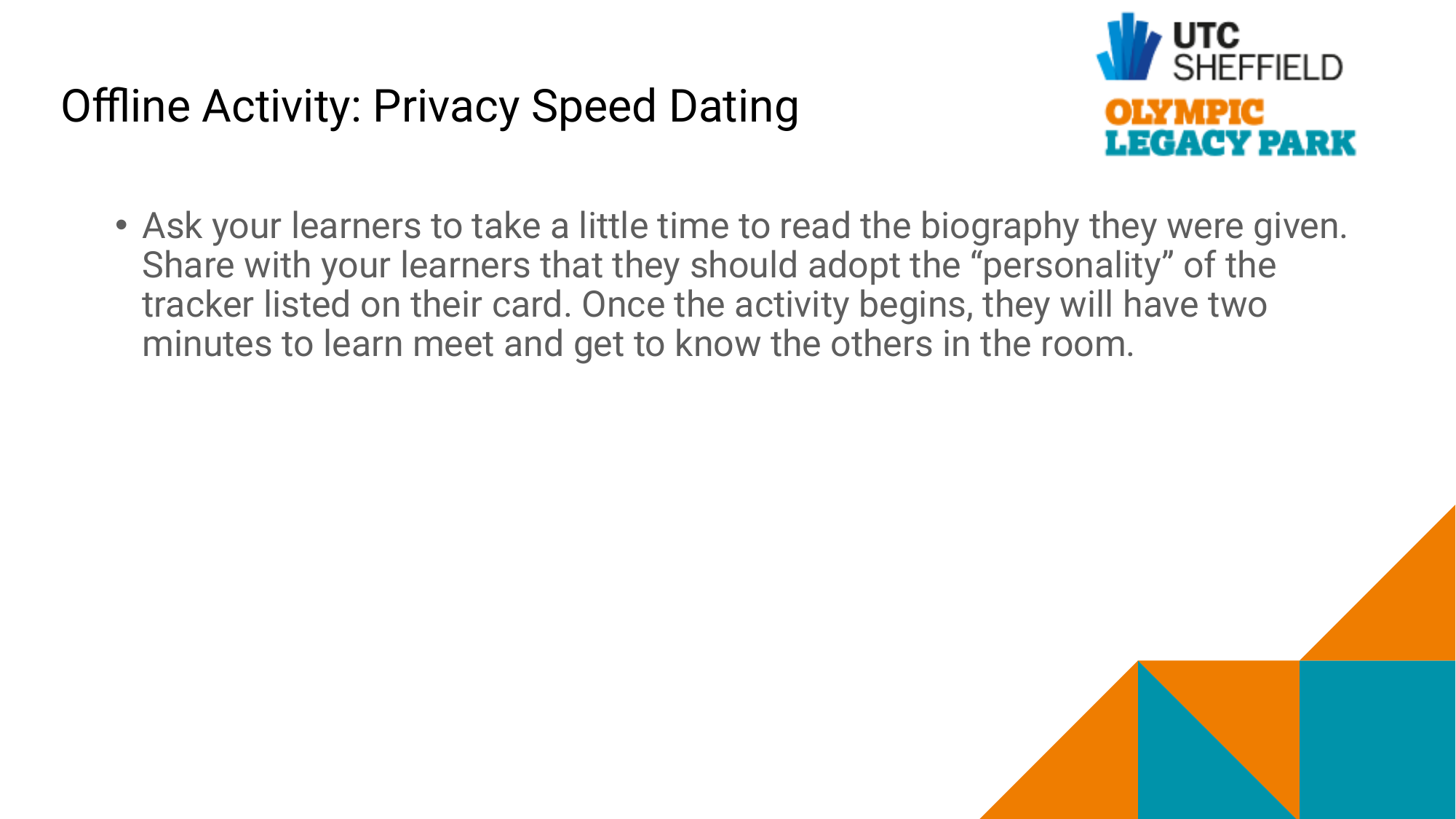

# Offline Activity: Privacy Speed Dating
Ask your learners to take a little time to read the biography they were given. Share with your learners that they should adopt the “personality” of the tracker listed on their card. Once the activity begins, they will have two minutes to learn meet and get to know the others in the room.